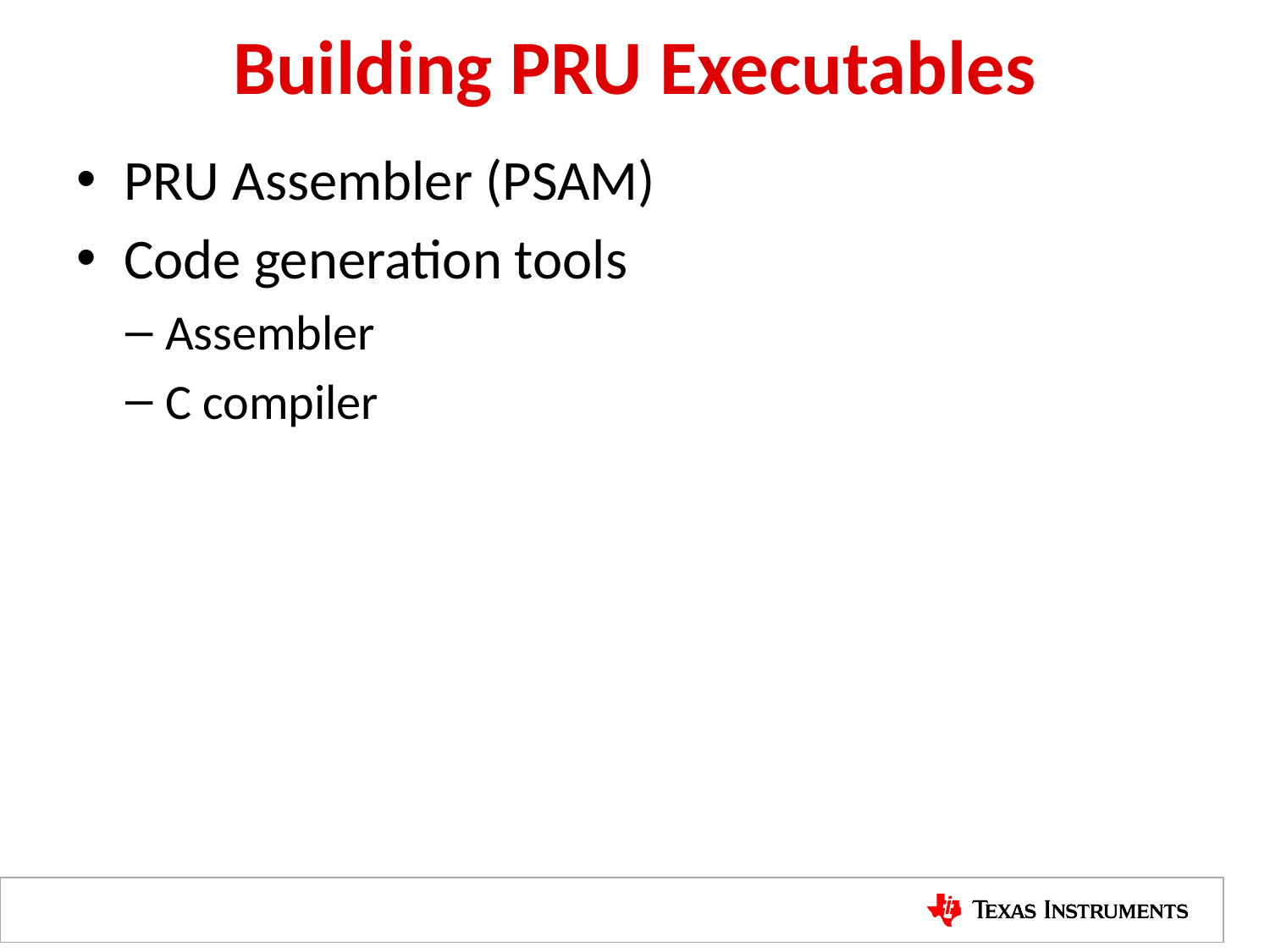

# Building PRU Executables
PRU Assembler (PSAM)
Code generation tools
Assembler
C compiler